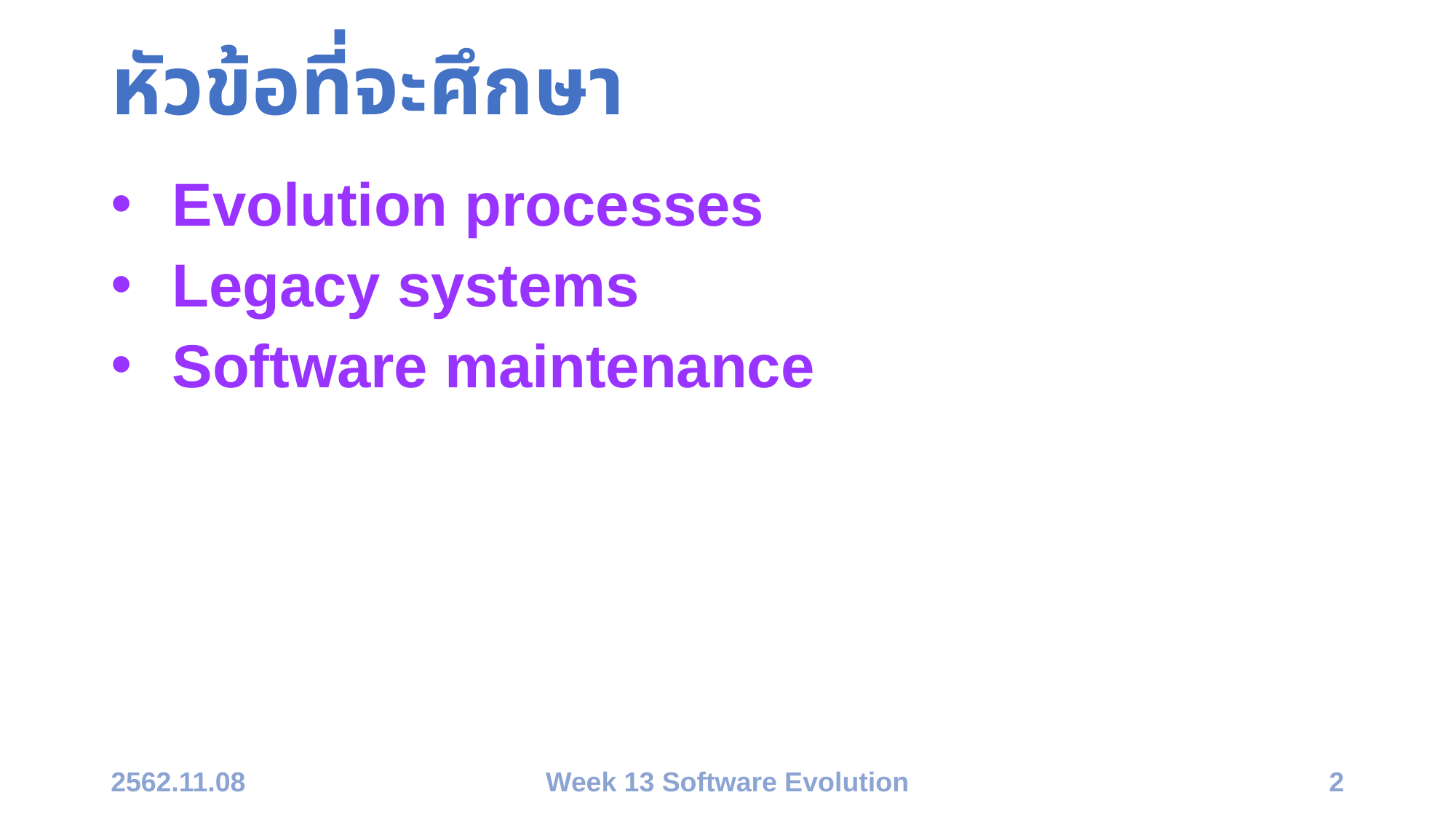

# หัวข้อที่จะศึกษา
Evolution processes
Legacy systems
Software maintenance
2562.11.08
Week 13 Software Evolution
2